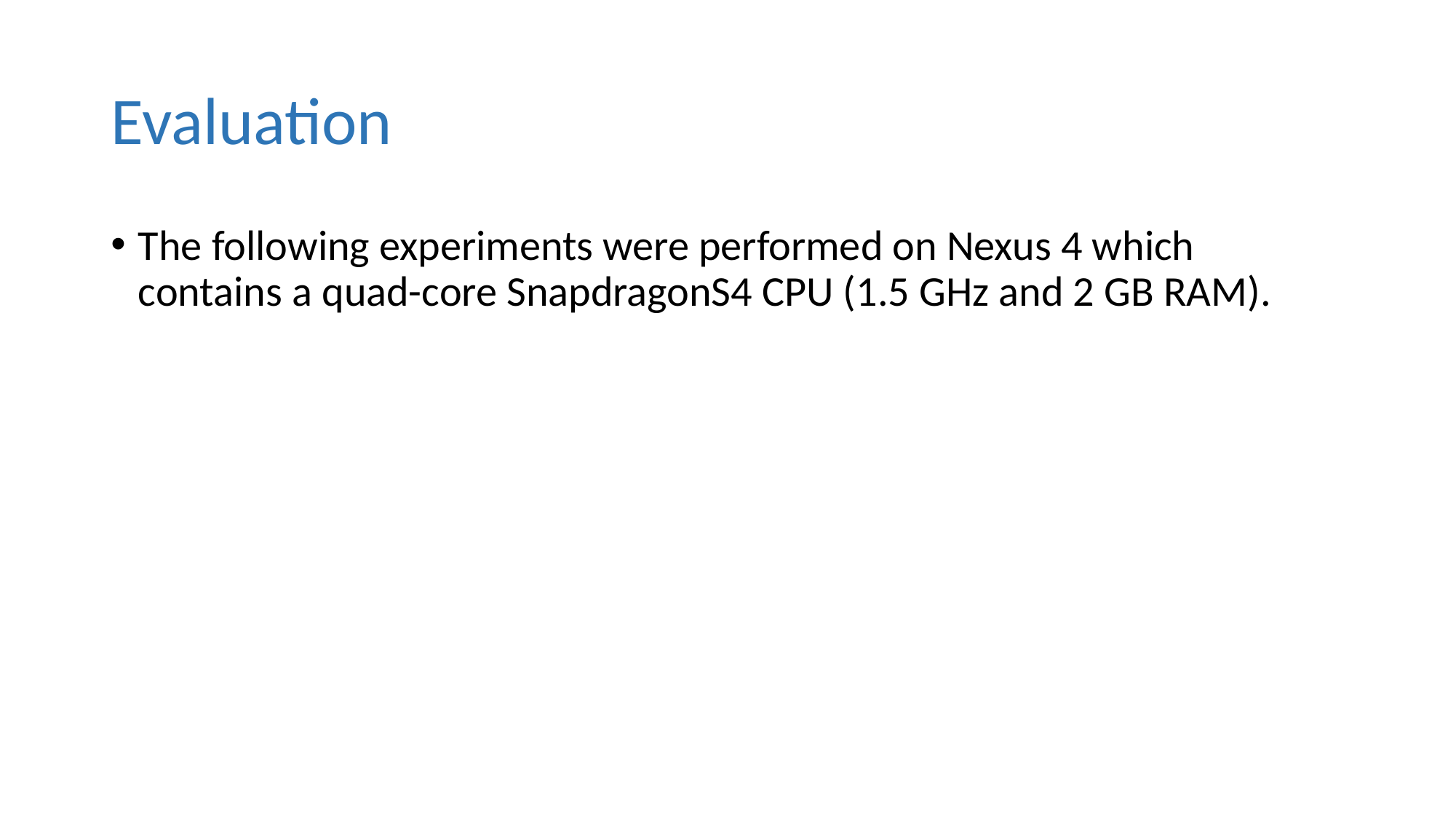

# Evaluation
The following experiments were performed on Nexus 4 which contains a quad-core SnapdragonS4 CPU (1.5 GHz and 2 GB RAM).